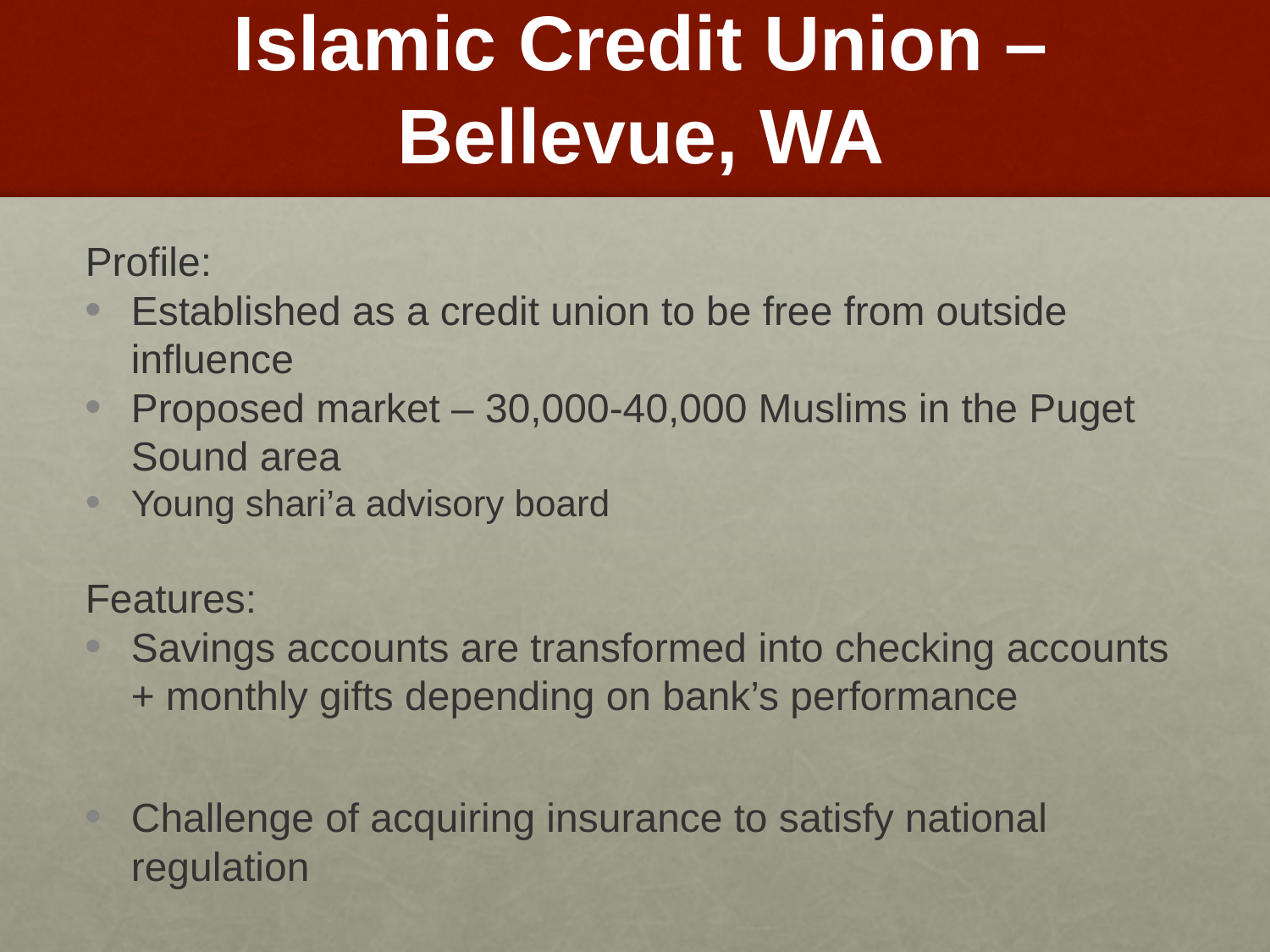

# Islamic Credit Union – Bellevue, WA
Profile:
Established as a credit union to be free from outside influence
Proposed market – 30,000-40,000 Muslims in the Puget Sound area
Young shari’a advisory board

Features:
Savings accounts are transformed into checking accounts + monthly gifts depending on bank’s performance

Challenge of acquiring insurance to satisfy national regulation